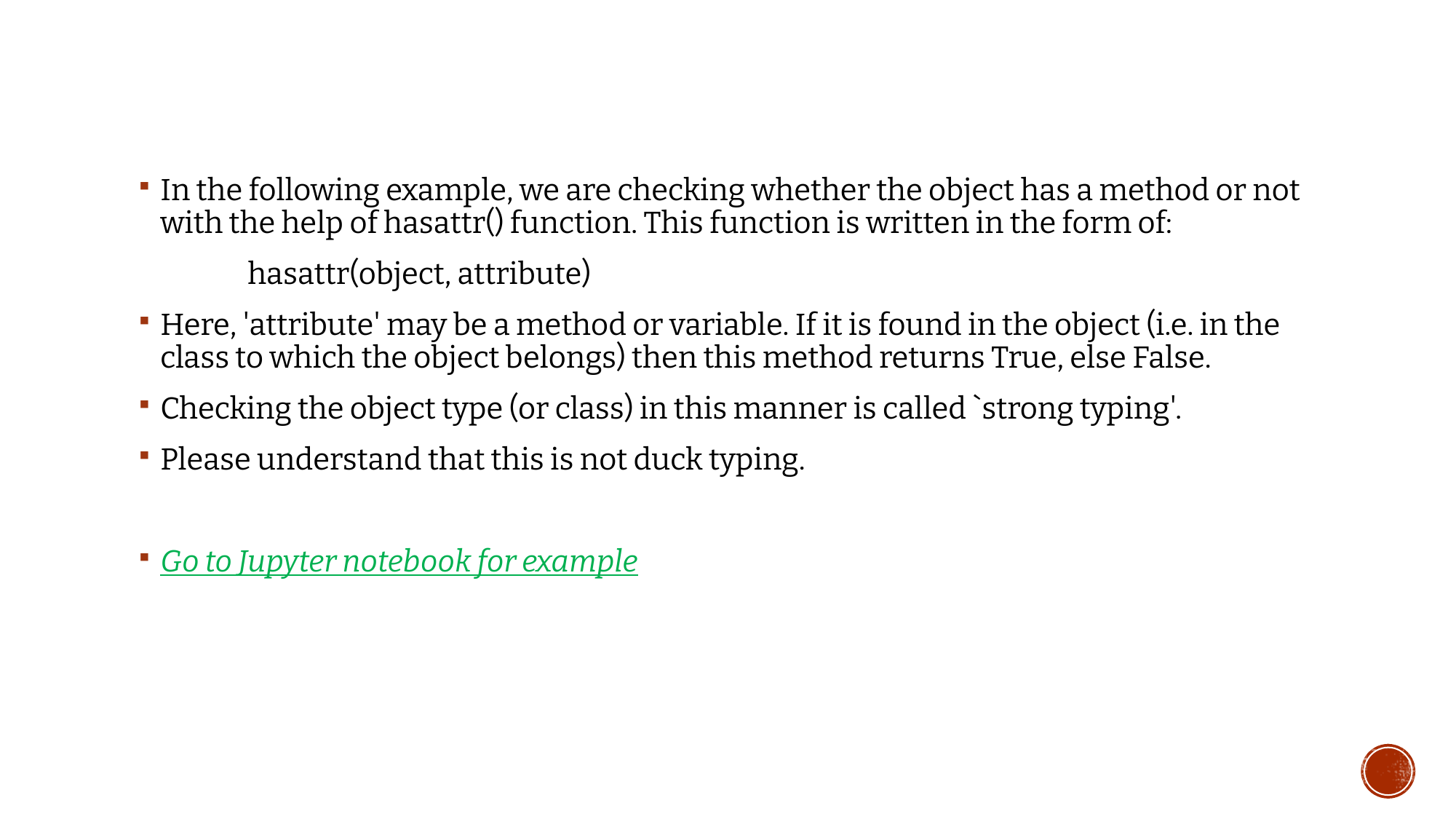

In the following example, we are checking whether the object has a method or not with the help of hasattr() function. This function is written in the form of:
	hasattr(object, attribute)
Here, 'attribute' may be a method or variable. If it is found in the object (i.e. in the class to which the object belongs) then this method returns True, else False.
Checking the object type (or class) in this manner is called `strong typing'.
Please understand that this is not duck typing.

Go to Jupyter notebook for example